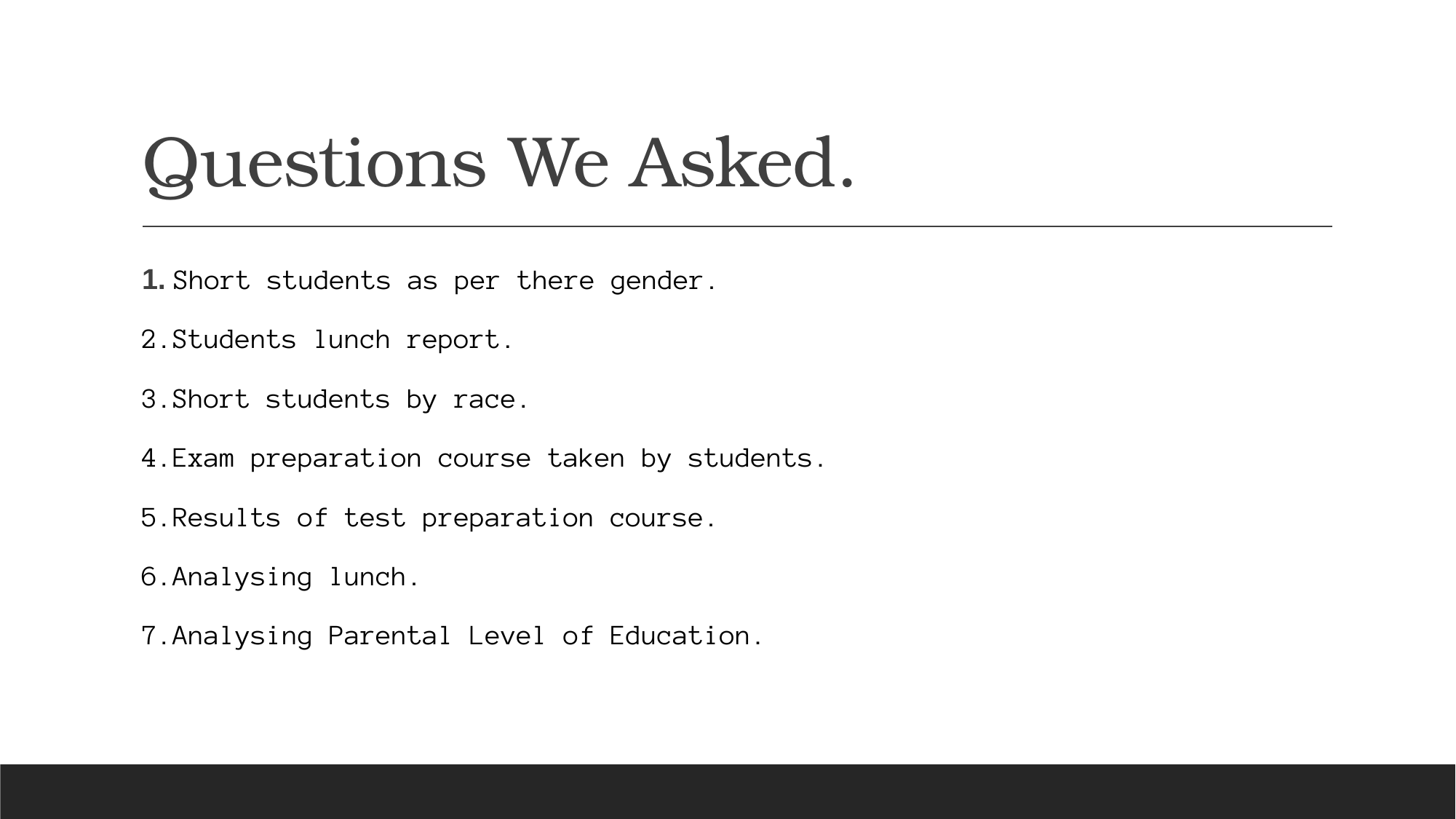

# Questions We Asked.
1. Short students as per there gender.
2.Students lunch report.
3.Short students by race.
4.Exam preparation course taken by students.
5.Results of test preparation course.
6.Analysing lunch.
7.Analysing Parental Level of Education.